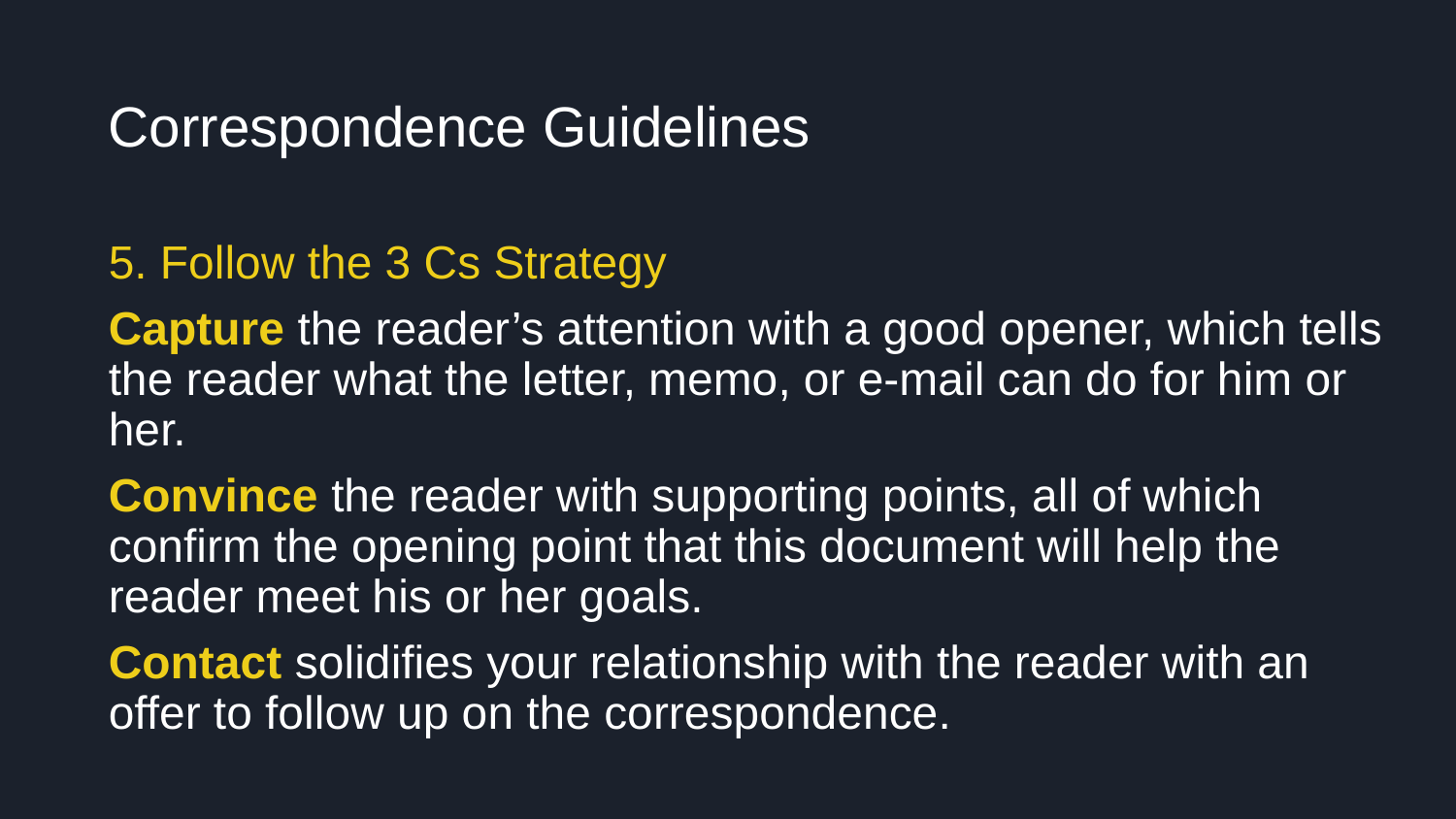

# Correspondence Guidelines
5. Follow the 3 Cs Strategy
Capture the reader’s attention with a good opener, which tells the reader what the letter, memo, or e-mail can do for him or her.
Convince the reader with supporting points, all of which confirm the opening point that this document will help the reader meet his or her goals.
Contact solidifies your relationship with the reader with an offer to follow up on the correspondence.